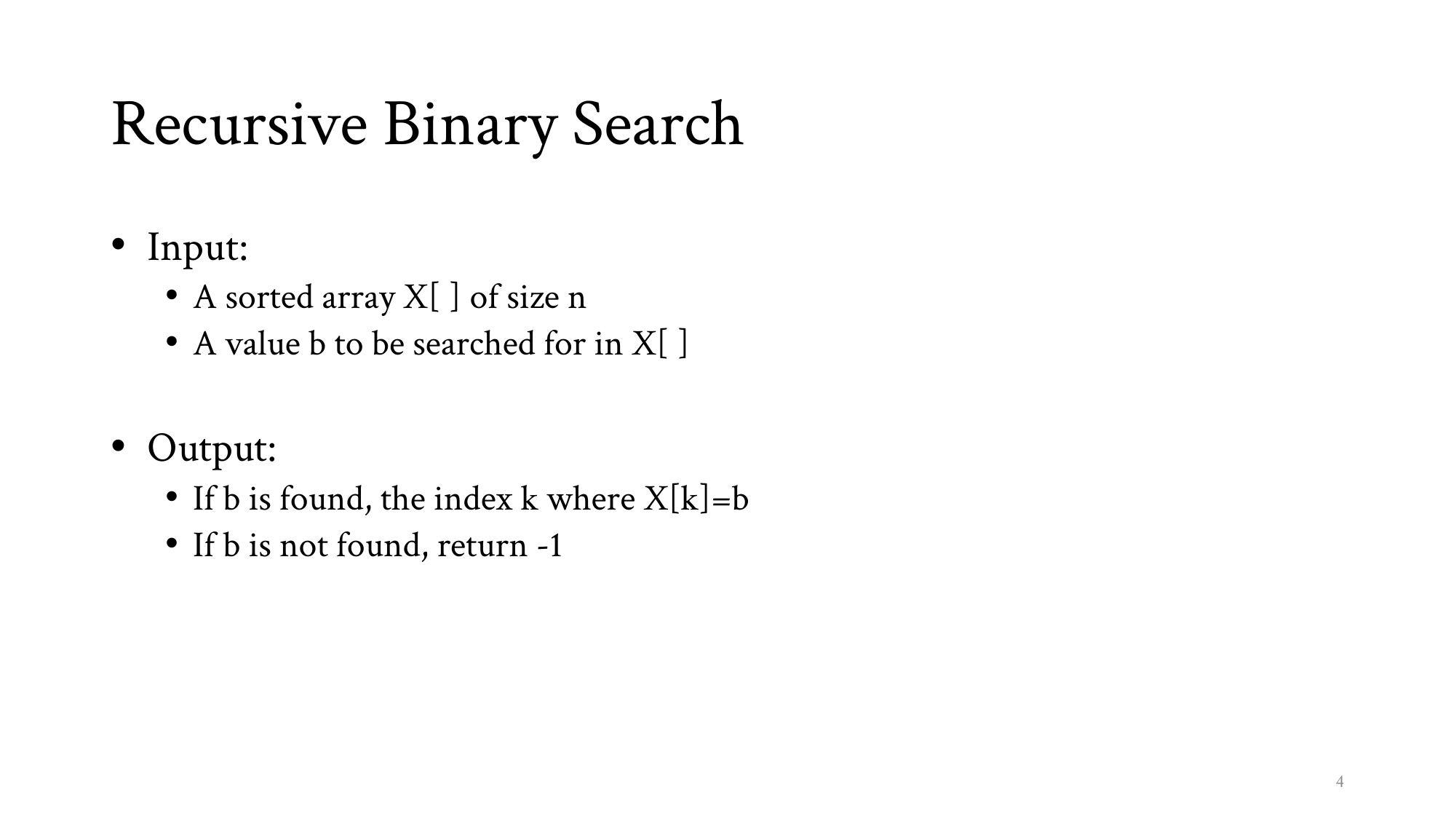

# Recursive Binary Search
 Input:
A sorted array X[ ] of size n
A value b to be searched for in X[ ]

 Output:
If b is found, the index k where X[k]=b
If b is not found, return -1
4